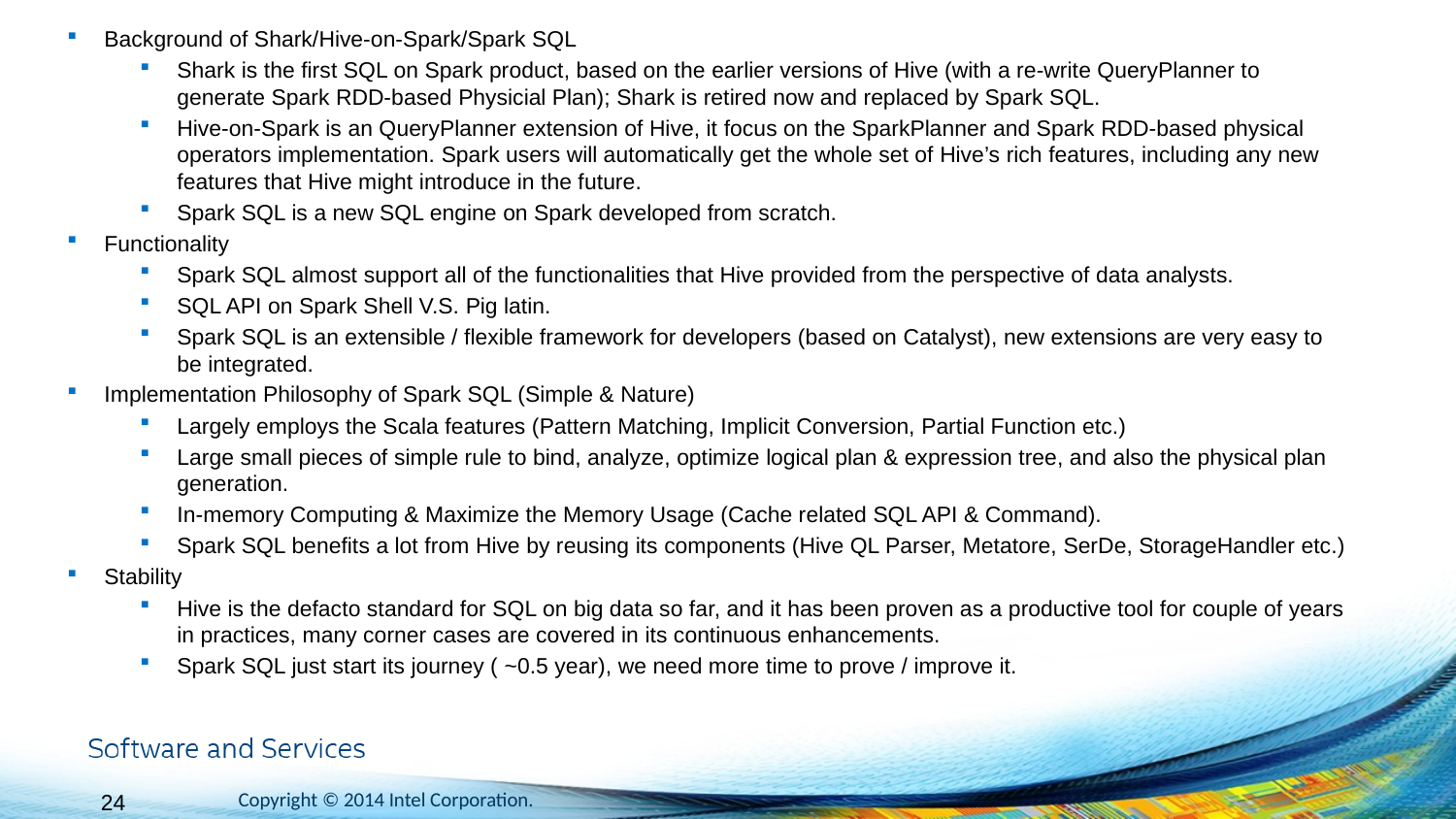

Background of Shark/Hive-on-Spark/Spark SQL
Shark is the first SQL on Spark product, based on the earlier versions of Hive (with a re-write QueryPlanner to generate Spark RDD-based Physicial Plan); Shark is retired now and replaced by Spark SQL.
Hive-on-Spark is an QueryPlanner extension of Hive, it focus on the SparkPlanner and Spark RDD-based physical operators implementation. Spark users will automatically get the whole set of Hive’s rich features, including any new features that Hive might introduce in the future.
Spark SQL is a new SQL engine on Spark developed from scratch.
Functionality
Spark SQL almost support all of the functionalities that Hive provided from the perspective of data analysts.
SQL API on Spark Shell V.S. Pig latin.
Spark SQL is an extensible / flexible framework for developers (based on Catalyst), new extensions are very easy to be integrated.
Implementation Philosophy of Spark SQL (Simple & Nature)
Largely employs the Scala features (Pattern Matching, Implicit Conversion, Partial Function etc.)
Large small pieces of simple rule to bind, analyze, optimize logical plan & expression tree, and also the physical plan generation.
In-memory Computing & Maximize the Memory Usage (Cache related SQL API & Command).
Spark SQL benefits a lot from Hive by reusing its components (Hive QL Parser, Metatore, SerDe, StorageHandler etc.)
Stability
Hive is the defacto standard for SQL on big data so far, and it has been proven as a productive tool for couple of years in practices, many corner cases are covered in its continuous enhancements.
Spark SQL just start its journey ( ~0.5 year), we need more time to prove / improve it.
Copyright © 2014 Intel Corporation.
24